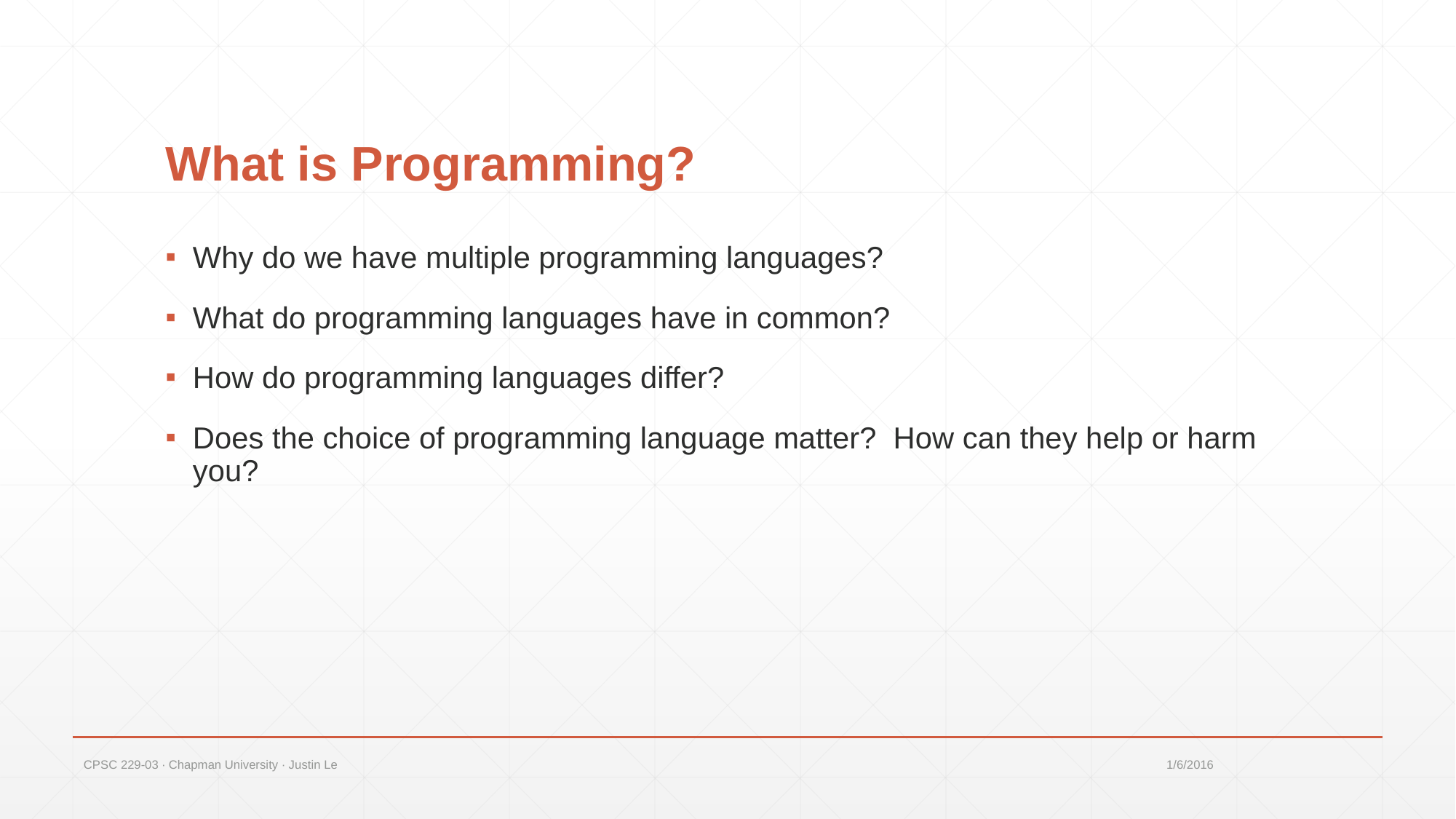

# What is Programming?
Why do we have multiple programming languages?
What do programming languages have in common?
How do programming languages differ?
Does the choice of programming language matter?  How can they help or harm you?
CPSC 229-03 ∙ Chapman University ∙ Justin Le
1/6/2016